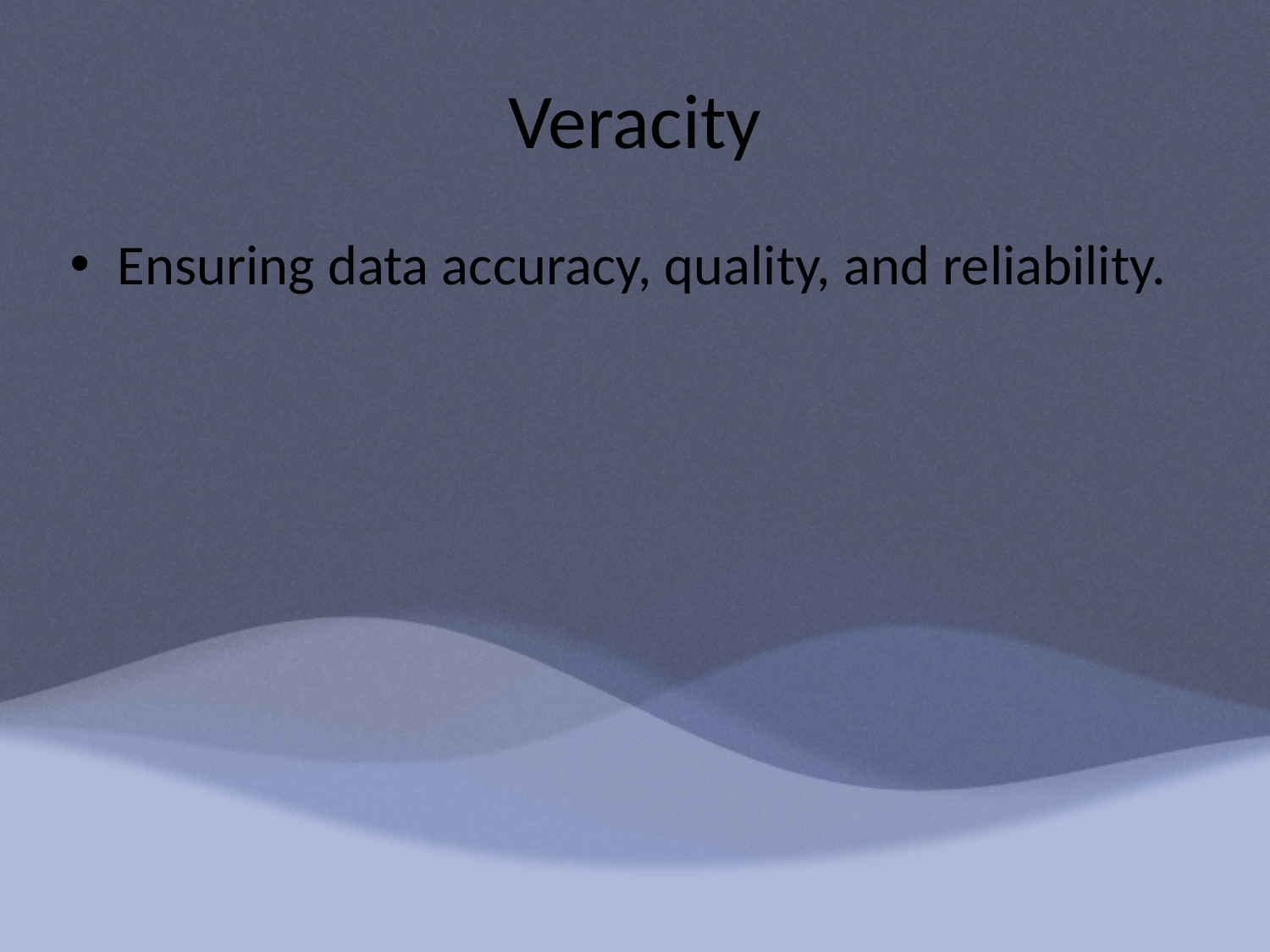

# Veracity
Ensuring data accuracy, quality, and reliability.